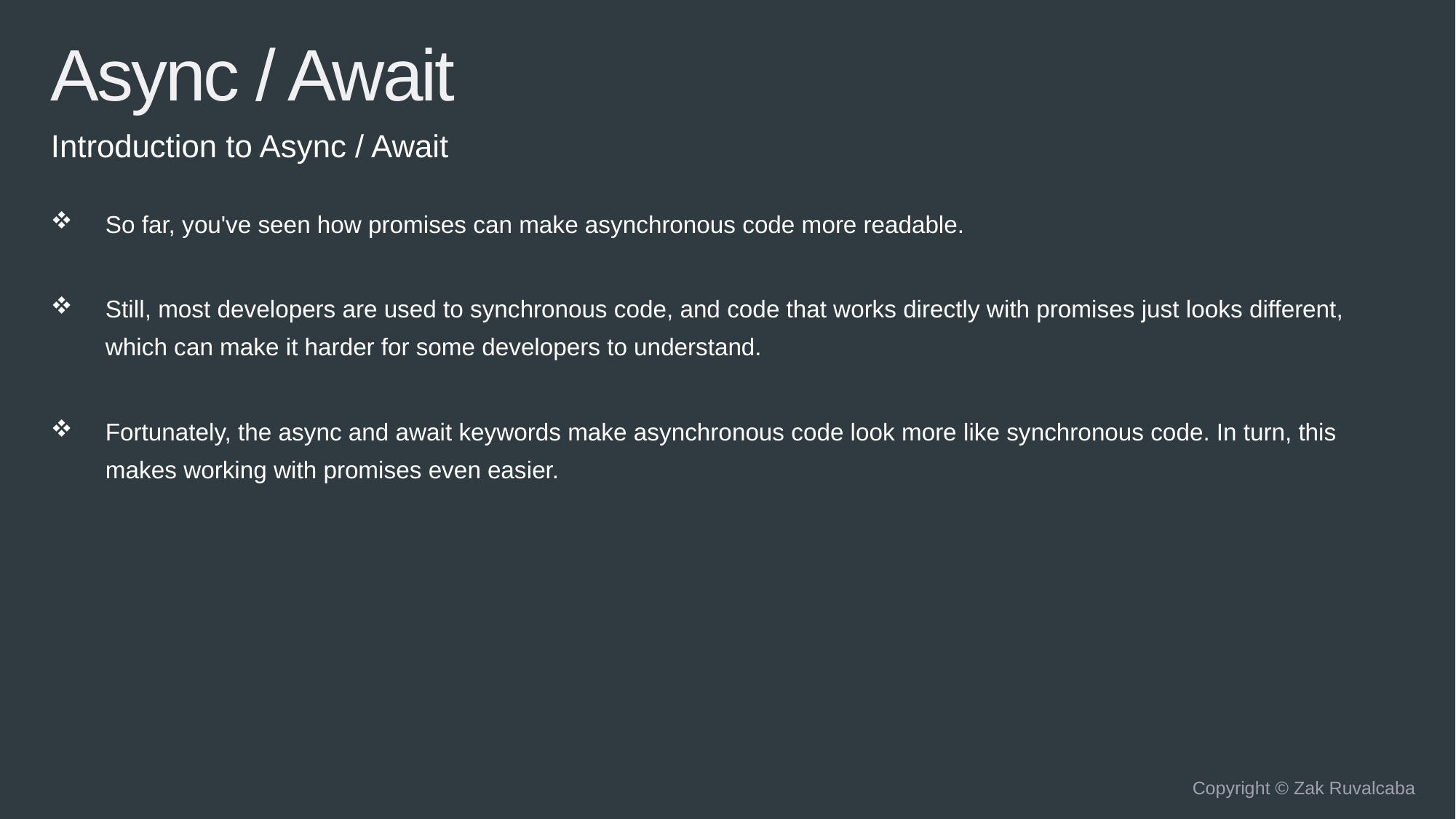

# Async / Await
Introduction to Async / Await
So far, you've seen how promises can make asynchronous code more readable.

Still, most developers are used to synchronous code, and code that works directly with promises just looks different, which can make it harder for some developers to understand.

Fortunately, the async and await keywords make asynchronous code look more like synchronous code. In turn, this makes working with promises even easier.